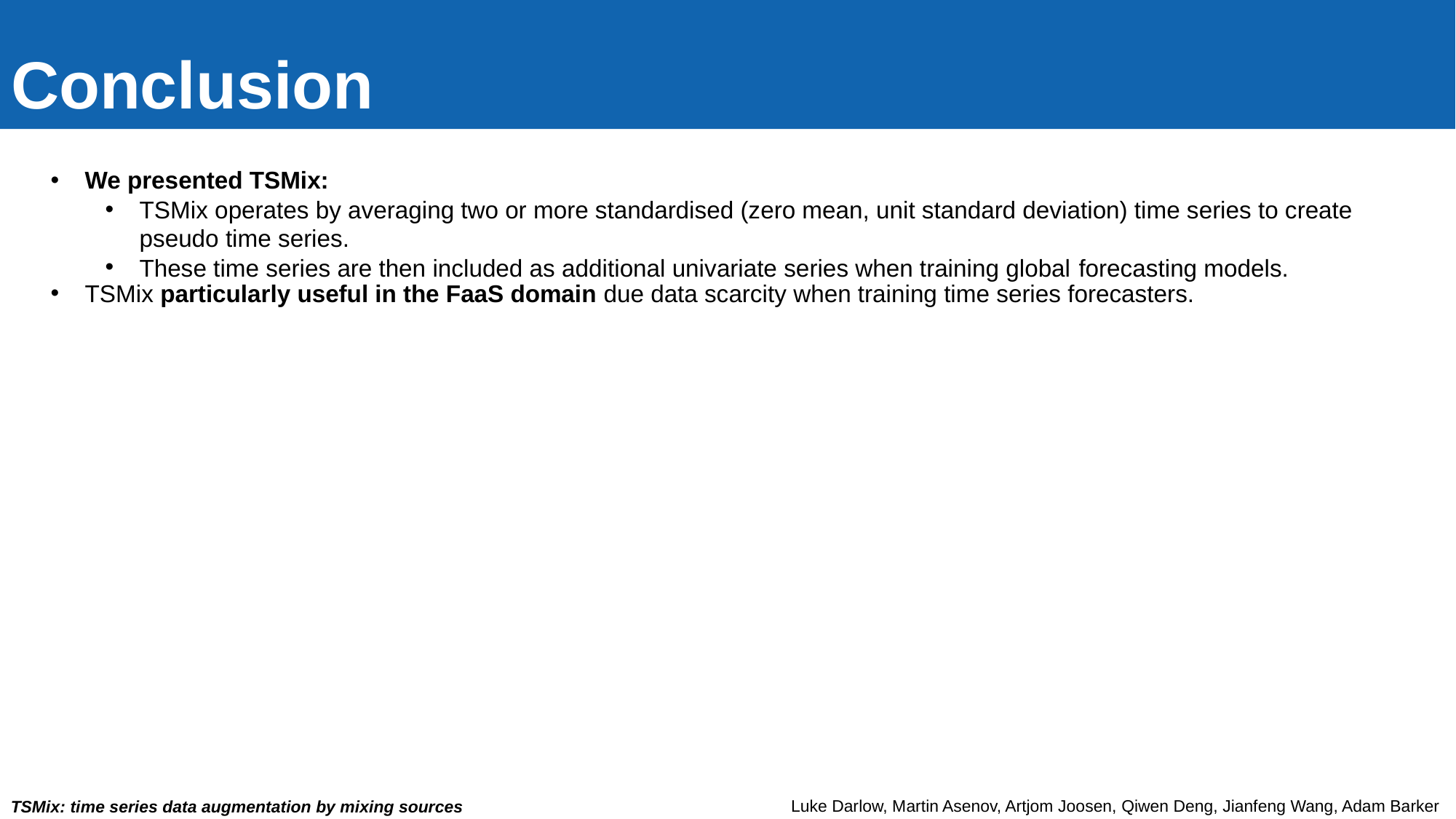

# Conclusion
We presented TSMix:
TSMix operates by averaging two or more standardised (zero mean, unit standard deviation) time series to create pseudo time series.
These time series are then included as additional univariate series when training global forecasting models.
TSMix particularly useful in the FaaS domain due data scarcity when training time series forecasters.
Luke Darlow, Martin Asenov, Artjom Joosen, Qiwen Deng, Jianfeng Wang, Adam Barker
TSMix: time series data augmentation by mixing sources